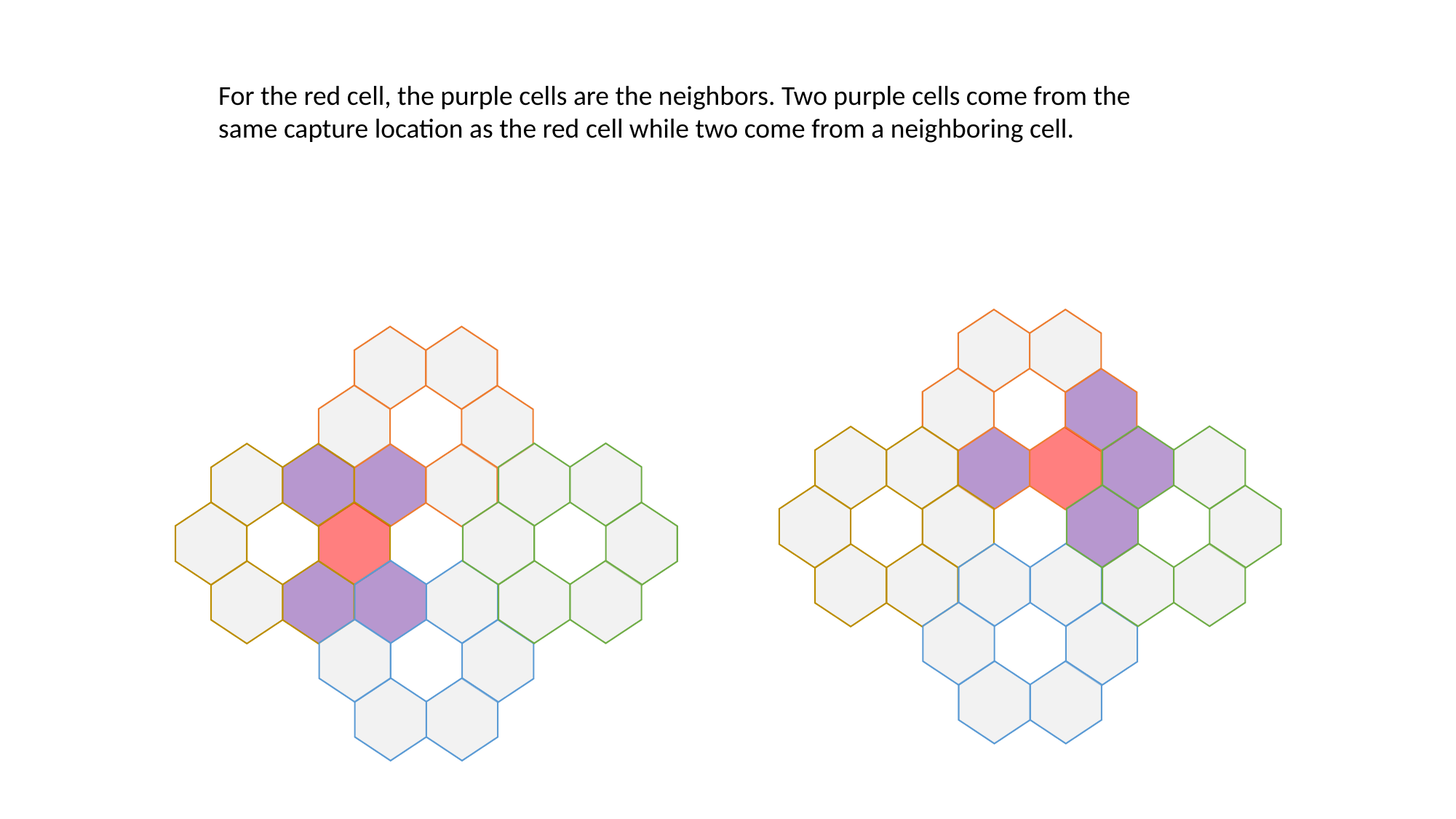

For the red cell, the purple cells are the neighbors. Two purple cells come from the same capture location as the red cell while two come from a neighboring cell.